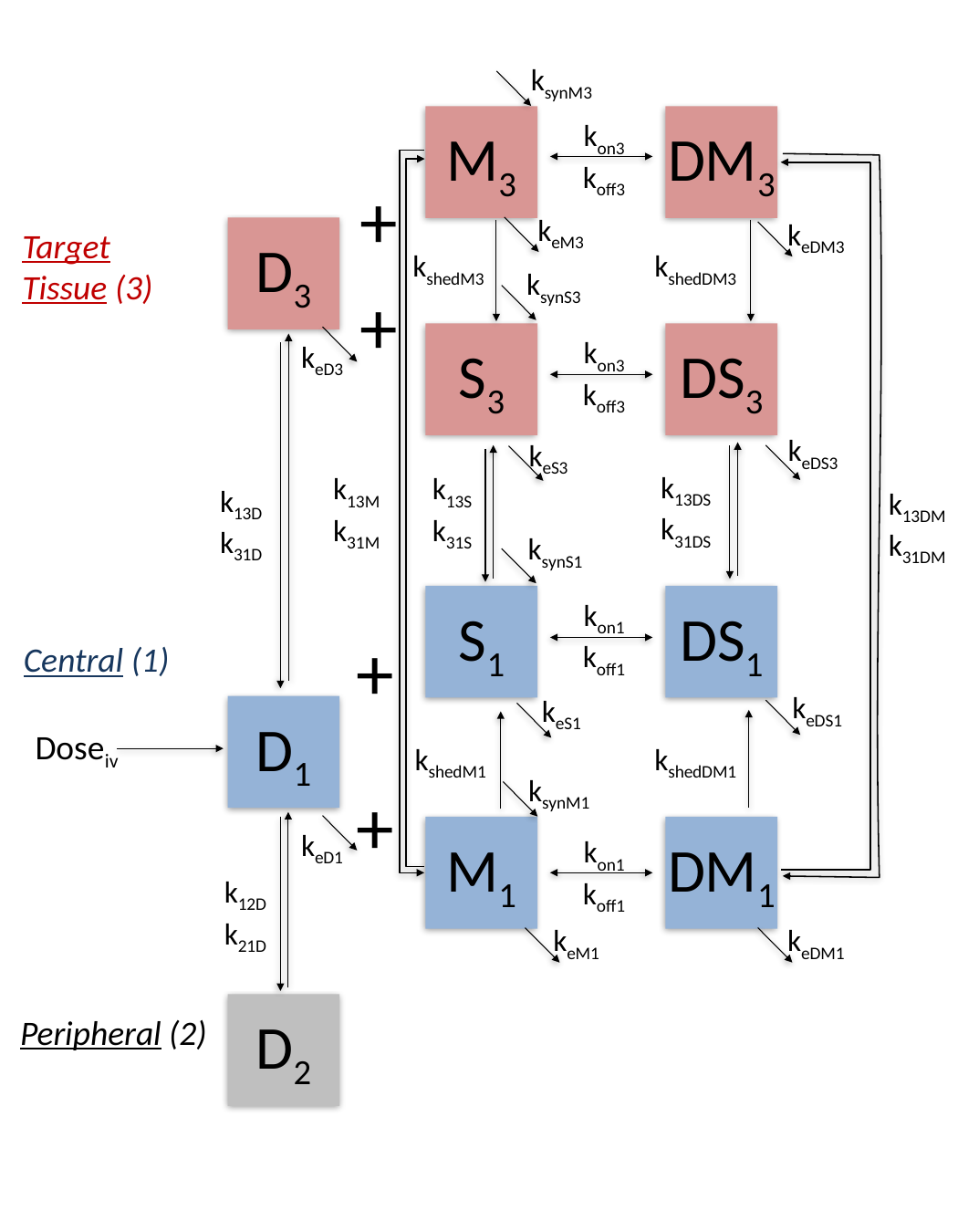

ksynM3
M3
DM3
kon3
koff3

+
keM3
keDM3
Target
Tissue (3)
D3
kshedM3
kshedDM3
ksynS3
+
S3
DS3
kon3
koff3
keD3
keDS3
keS3
k13DS
k31DS
k13M
k31M
k13S
k31S
k13D
k31D
k13DM
k31DM
ksynS1
S1
DS1
kon1
koff1
+
Central (1)
keDS1
keS1
D1
Doseiv
kshedM1
kshedDM1
Dosesc
dep
ksynM1
+
F, ka
M1
DM1
keD1
kon1
koff1
k12D
k21D
keM1
keDM1
D2
Peripheral (2)